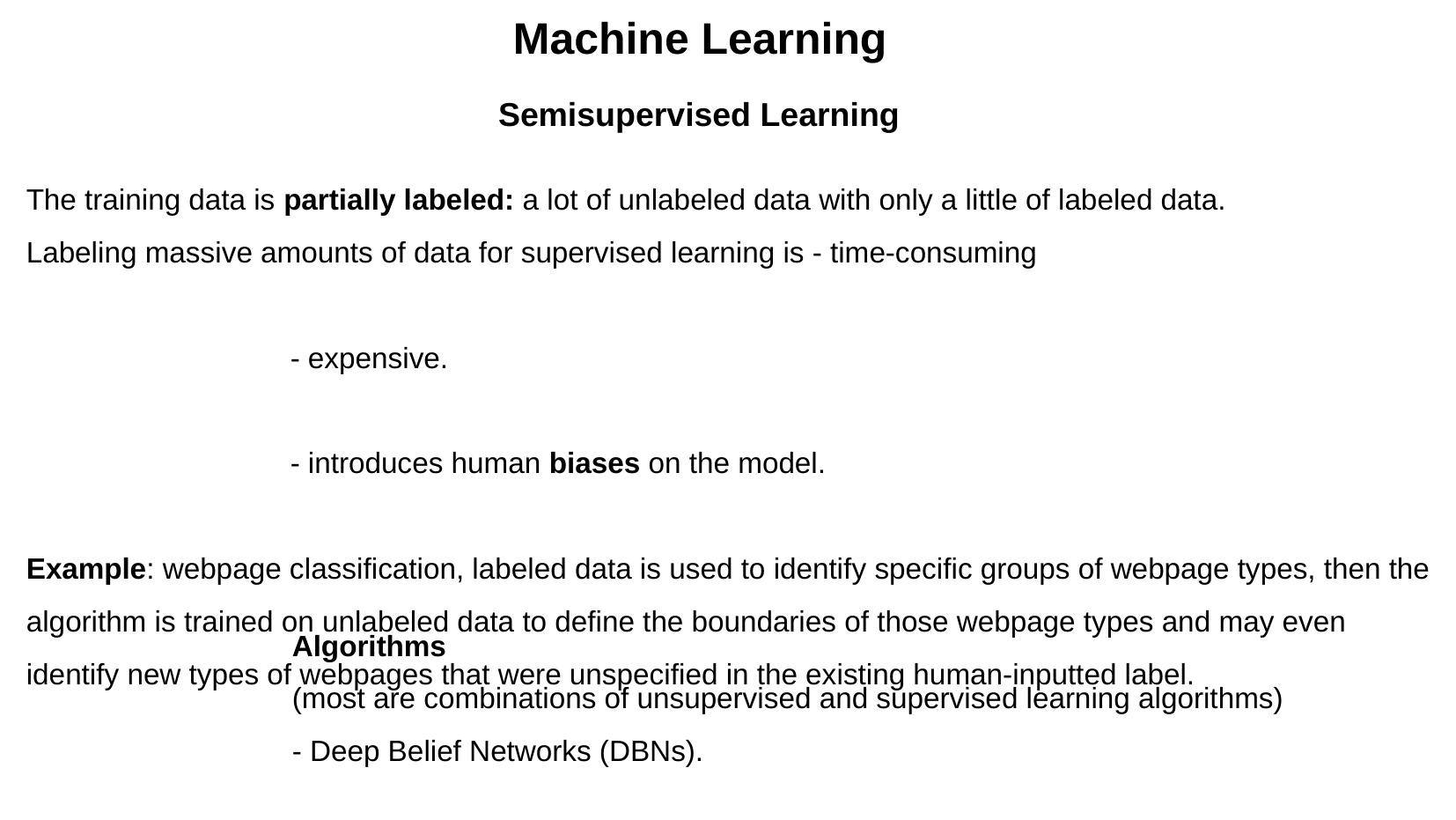

Machine Learning
Semisupervised Learning
The training data is partially labeled: a lot of unlabeled data with only a little of labeled data.
Labeling massive amounts of data for supervised learning is - time-consuming
												- expensive.
												- introduces human biases on the model.

Example: webpage classification, labeled data is used to identify specific groups of webpage types, then the algorithm is trained on unlabeled data to define the boundaries of those webpage types and may even identify new types of webpages that were unspecified in the existing human-inputted label.
Algorithms
(most are combinations of unsupervised and supervised learning algorithms)
- Deep Belief Networks (DBNs).